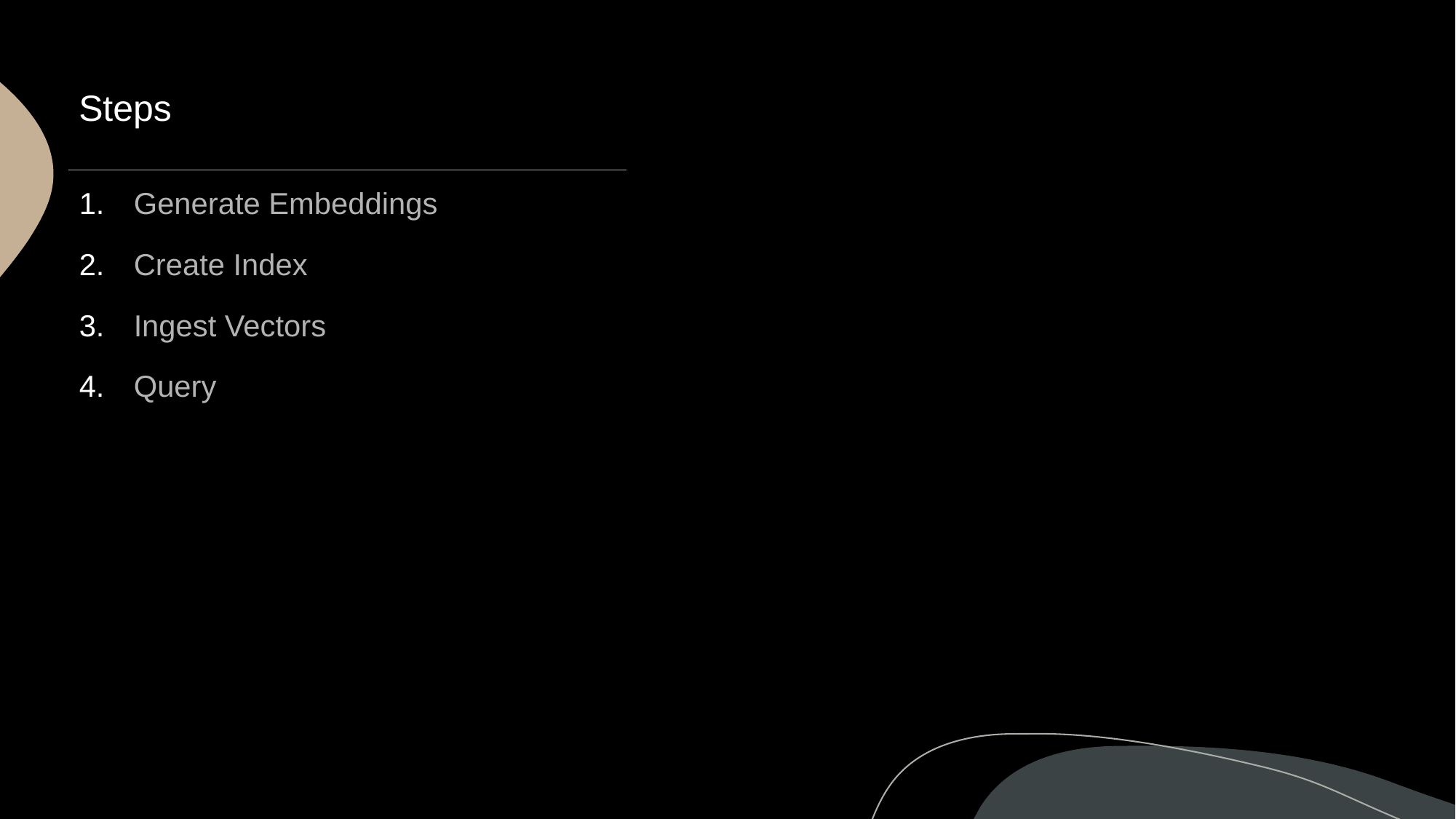

Steps
Generate Embeddings
Create Index
Ingest Vectors
Query